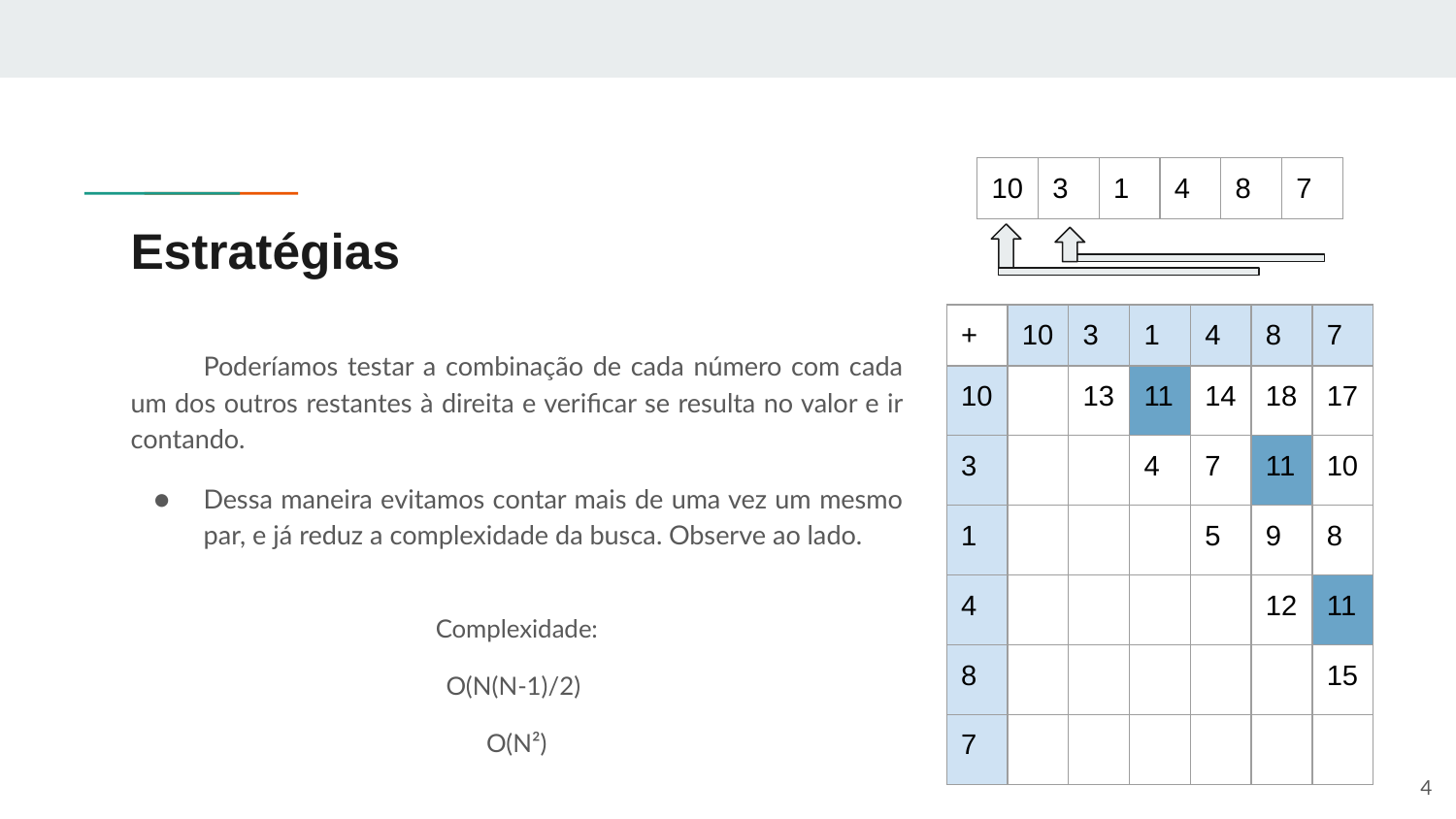

| 10 | 3 | 1 | 4 | 8 | 7 |
| --- | --- | --- | --- | --- | --- |
# Estratégias

| + | 10 | 3 | 1 | 4 | 8 | 7 |
| --- | --- | --- | --- | --- | --- | --- |
| 10 |  | 13 | 11 | 14 | 18 | 17 |
| 3 |  |  | 4 | 7 | 11 | 10 |
| 1 |  |  |  | 5 | 9 | 8 |
| 4 |  |  |  |  | 12 | 11 |
| 8 |  |  |  |  |  | 15 |
| 7 |  |  |  |  |  |  |
Poderíamos testar a combinação de cada número com cada um dos outros restantes à direita e verificar se resulta no valor e ir contando.
Dessa maneira evitamos contar mais de uma vez um mesmo par, e já reduz a complexidade da busca. Observe ao lado.
Complexidade:
O(N(N-1)/2)
O(N²)
4